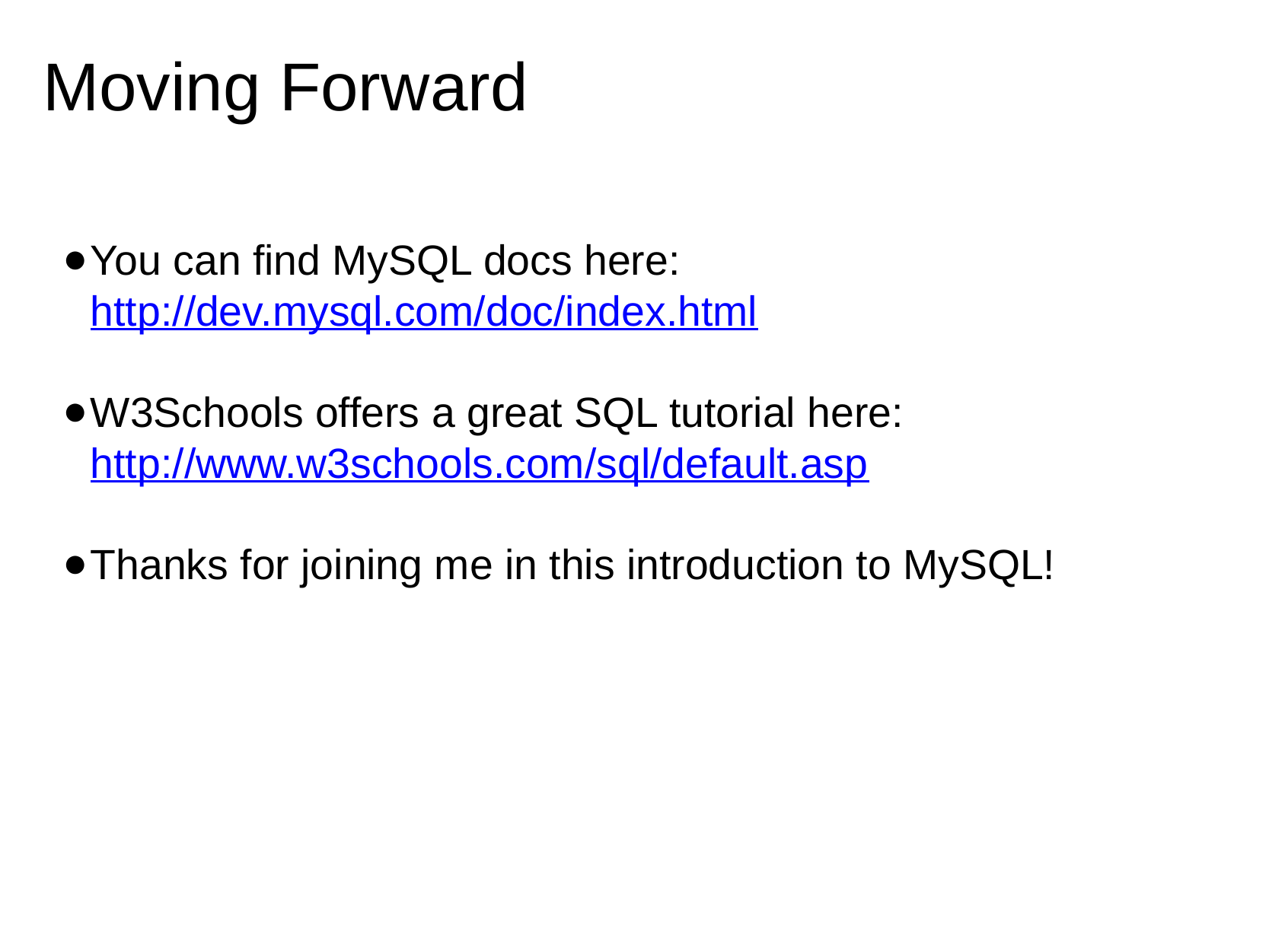

# Moving Forward
You can find MySQL docs here:
http://dev.mysql.com/doc/index.html

W3Schools offers a great SQL tutorial here:
http://www.w3schools.com/sql/default.asp

Thanks for joining me in this introduction to MySQL!